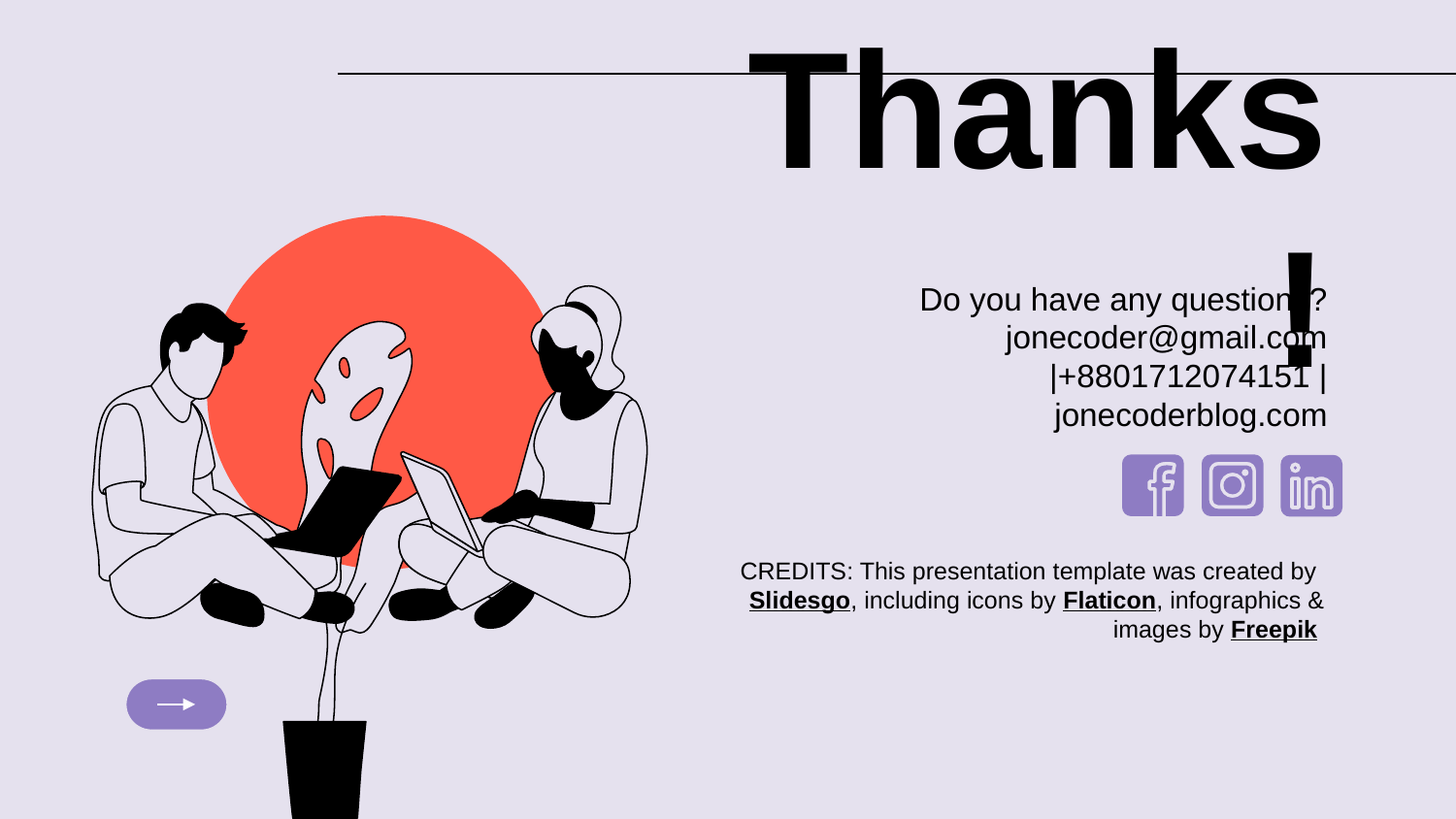

# Thanks!

Do you have any questions?
jonecoder@gmail.com
|+8801712074151 | jonecoderblog.com